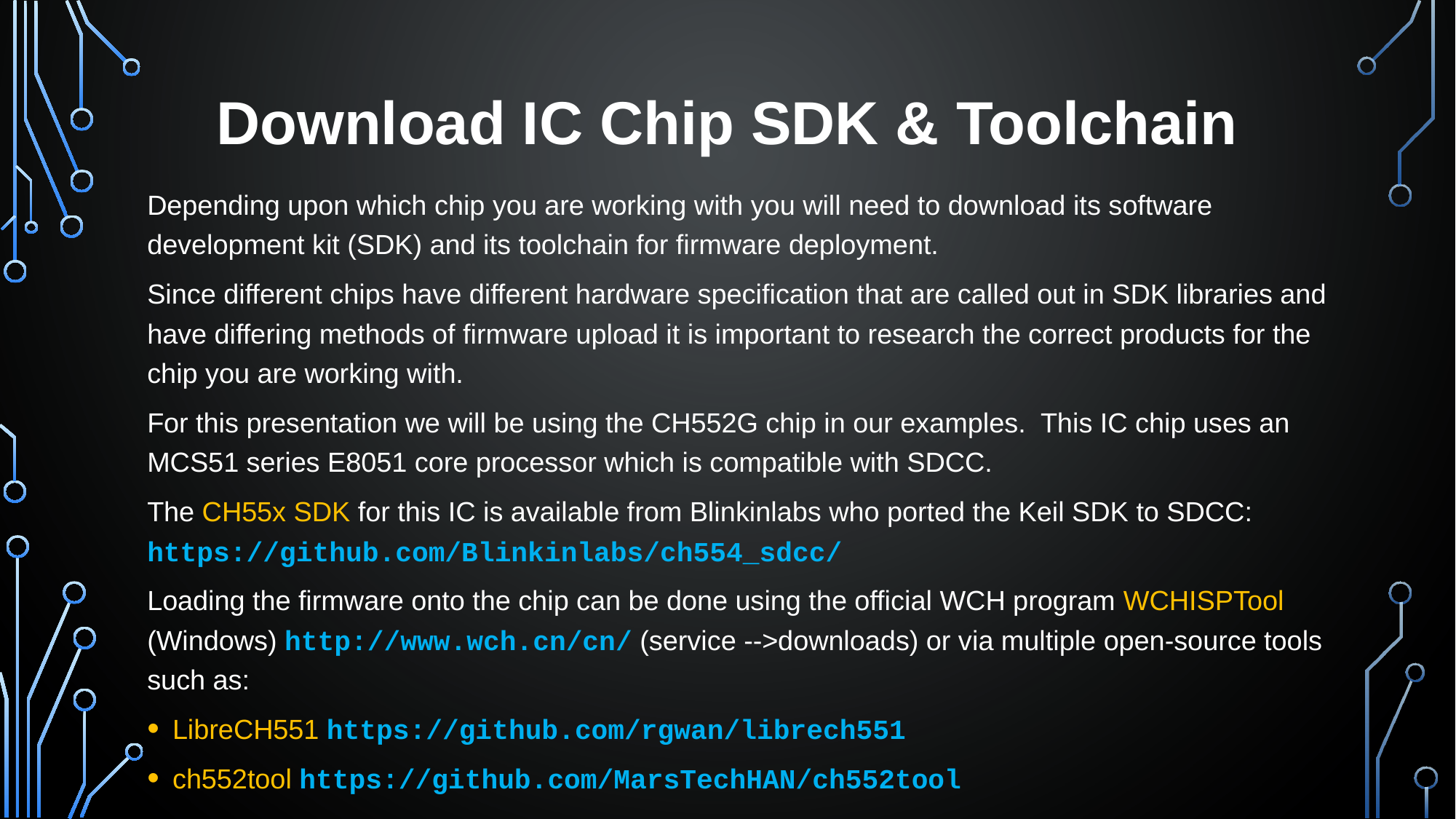

# Download IC Chip SDK & Toolchain
Depending upon which chip you are working with you will need to download its software development kit (SDK) and its toolchain for firmware deployment.
Since different chips have different hardware specification that are called out in SDK libraries and have differing methods of firmware upload it is important to research the correct products for the chip you are working with.
For this presentation we will be using the CH552G chip in our examples.  This IC chip uses an MCS51 series E8051 core processor which is compatible with SDCC.
The CH55x SDK for this IC is available from Blinkinlabs who ported the Keil SDK to SDCC: https://github.com/Blinkinlabs/ch554_sdcc/
Loading the firmware onto the chip can be done using the official WCH program WCHISPTool (Windows) http://www.wch.cn/cn/ (service -->downloads) or via multiple open-source tools such as:
LibreCH551 https://github.com/rgwan/librech551
ch552tool https://github.com/MarsTechHAN/ch552tool